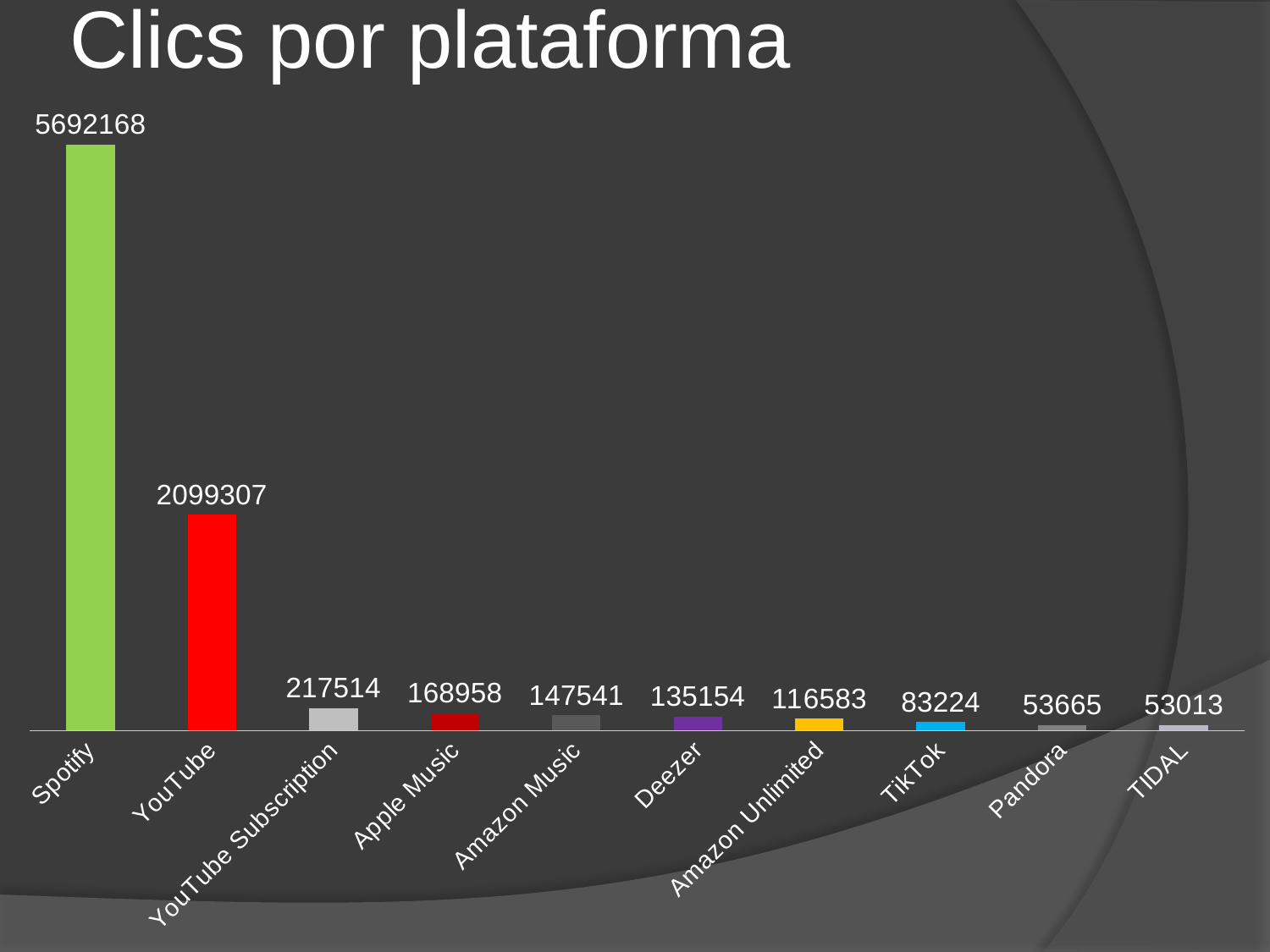

# Clics por plataforma

### Chart

| Category | Total por clic |
|---|---|
| Spotify | 5692168.0 |
| YouTube | 2099307.0 |
| YouTube Subscription | 217514.0 |
| Apple Music | 168958.0 |
| Amazon Music | 147541.0 |
| Deezer | 135154.0 |
| Amazon Unlimited | 116583.0 |
| TikTok | 83224.0 |
| Pandora | 53665.0 |
| TIDAL | 53013.0 |